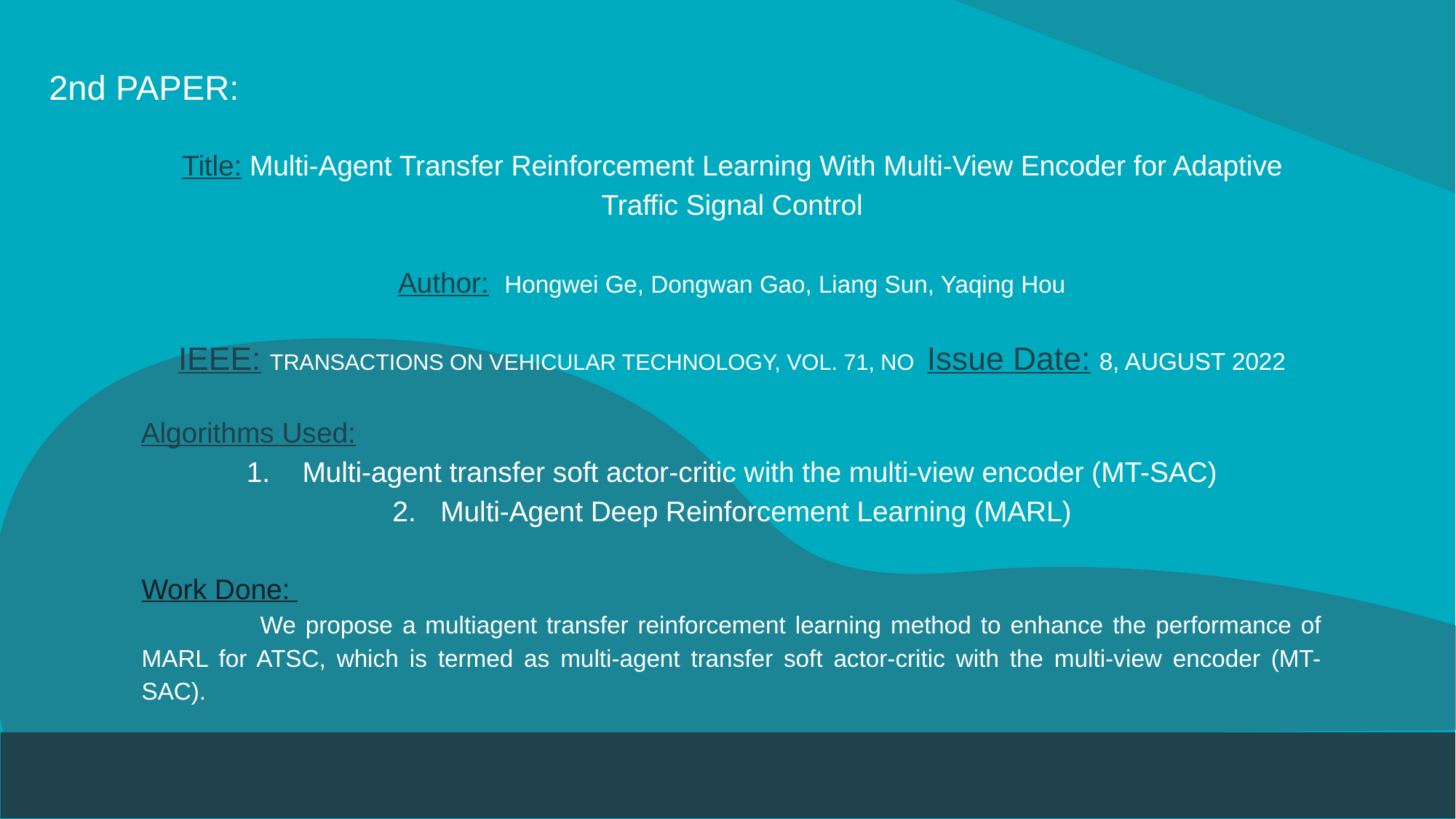

# 2nd PAPER:
Title: Multi-Agent Transfer Reinforcement Learning With Multi-View Encoder for Adaptive Traffic Signal Control

Author:  Hongwei Ge, Dongwan Gao, Liang Sun, Yaqing Hou

IEEE: TRANSACTIONS ON VEHICULAR TECHNOLOGY, VOL. 71, NO  Issue Date: 8, AUGUST 2022

Algorithms Used:
 Multi-agent transfer soft actor-critic with the multi-view encoder (MT-SAC)
Multi-Agent Deep Reinforcement Learning (MARL)

Work Done:
	 We propose a multiagent transfer reinforcement learning method to enhance the performance of MARL for ATSC, which is termed as multi-agent transfer soft actor-critic with the multi-view encoder (MT-SAC).